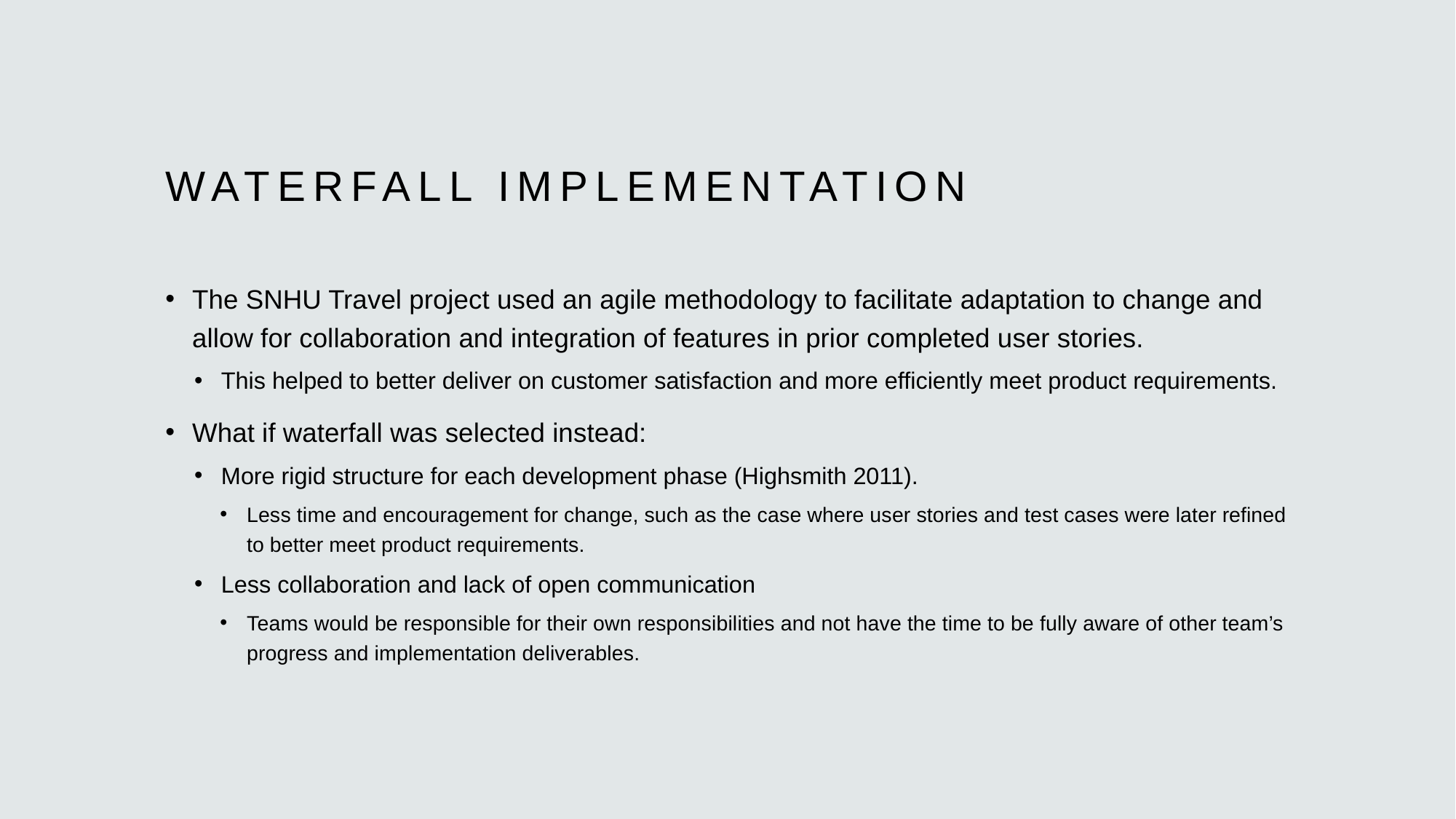

# Waterfall implementation
The SNHU Travel project used an agile methodology to facilitate adaptation to change and allow for collaboration and integration of features in prior completed user stories.
This helped to better deliver on customer satisfaction and more efficiently meet product requirements.
What if waterfall was selected instead:
More rigid structure for each development phase (Highsmith 2011).
Less time and encouragement for change, such as the case where user stories and test cases were later refined to better meet product requirements.
Less collaboration and lack of open communication
Teams would be responsible for their own responsibilities and not have the time to be fully aware of other team’s progress and implementation deliverables.